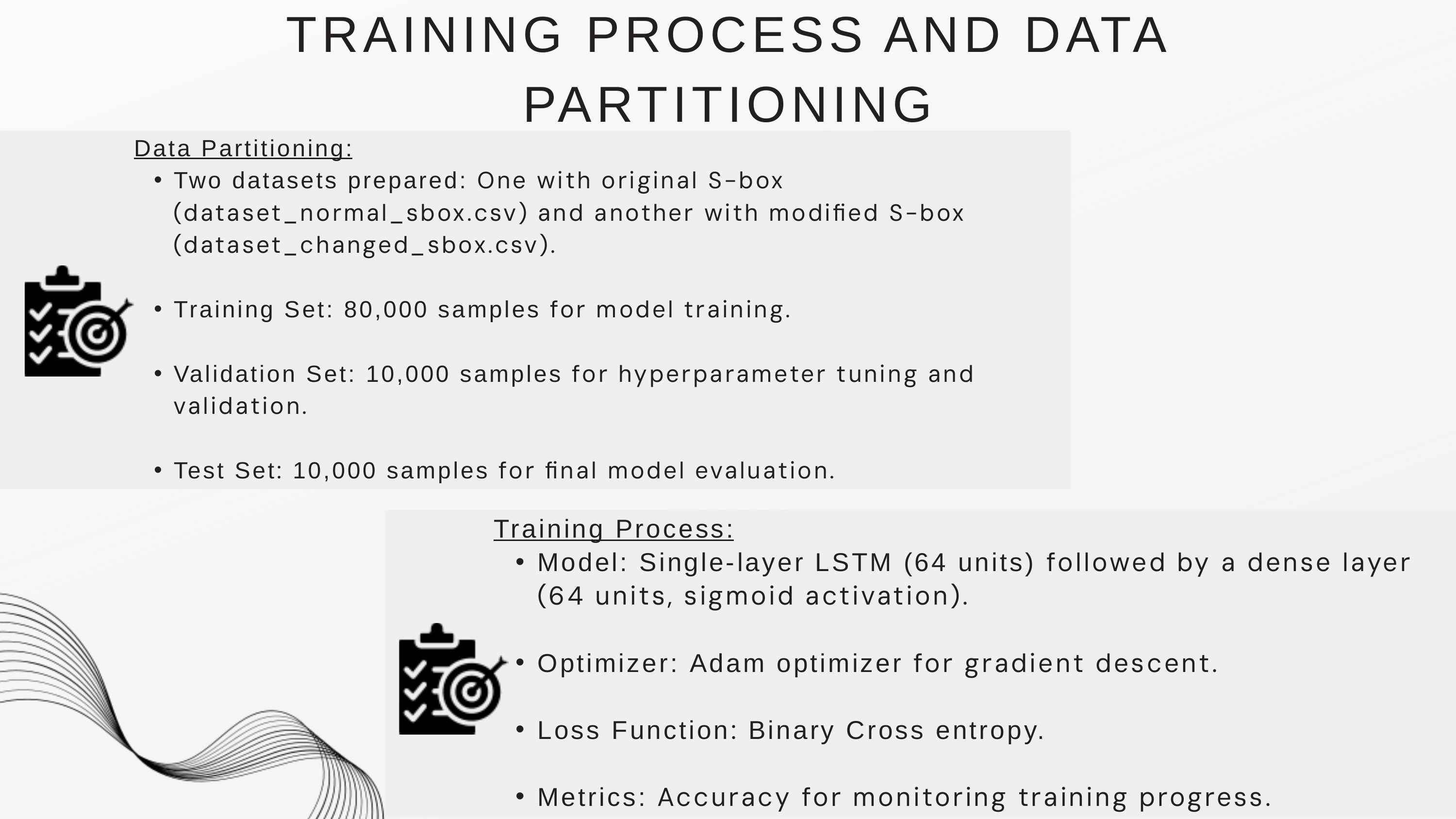

TRAINING PROCESS AND DATA PARTITIONING
Data Partitioning:
Two datasets prepared: One with original S-box (dataset_normal_sbox.csv) and another with modified S-box (dataset_changed_sbox.csv).

Training Set: 80,000 samples for model training.

Validation Set: 10,000 samples for hyperparameter tuning and validation.

Test Set: 10,000 samples for final model evaluation.

Training Process:
Model: Single-layer LSTM (64 units) followed by a dense layer (64 units, sigmoid activation).

Optimizer: Adam optimizer for gradient descent.

Loss Function: Binary Cross entropy.

Metrics: Accuracy for monitoring training progress.